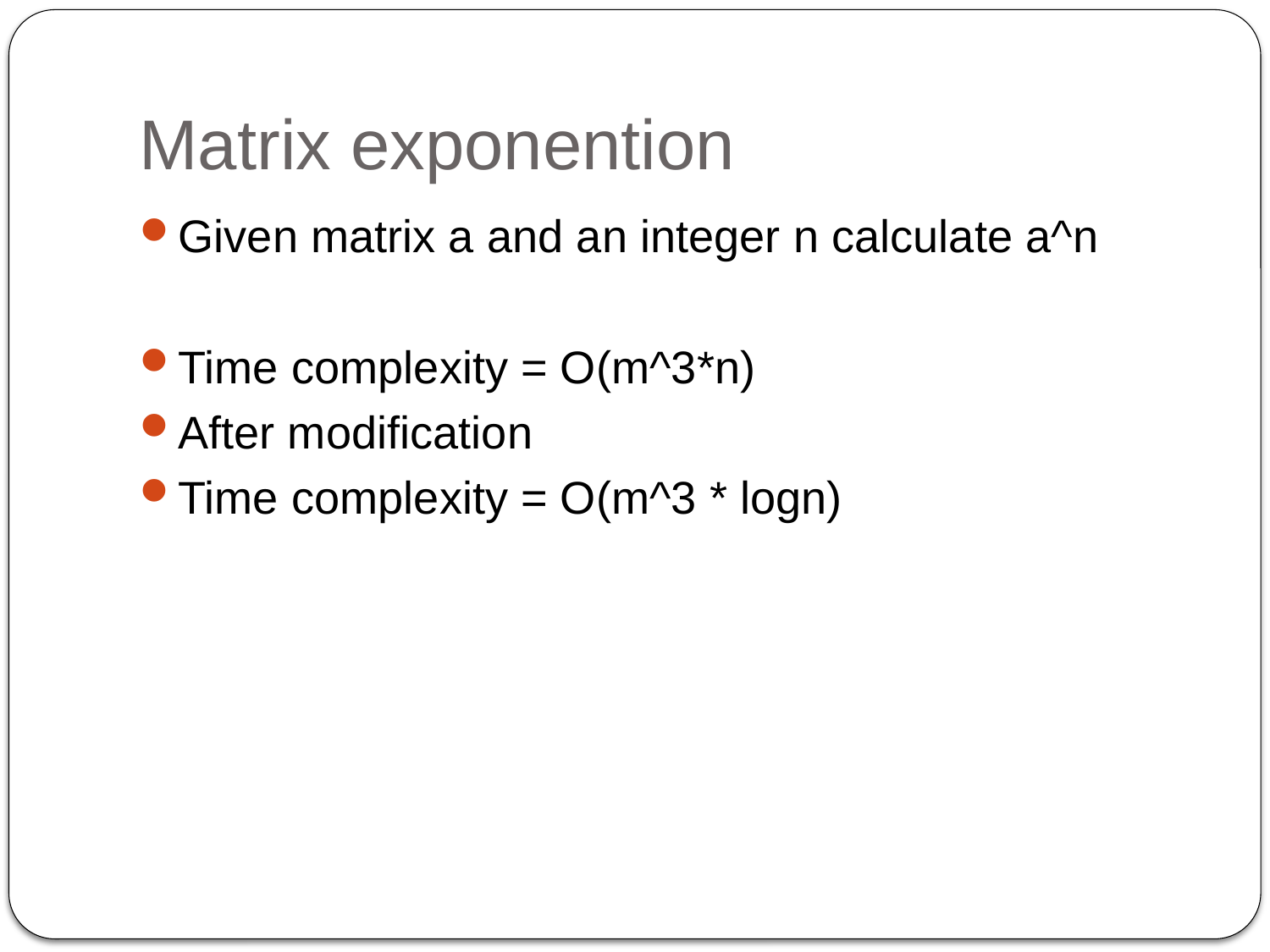

# Matrix exponention
Given matrix a and an integer n calculate a^n

Time complexity = O(m^3*n)
After modification
Time complexity = O(m^3 * logn)